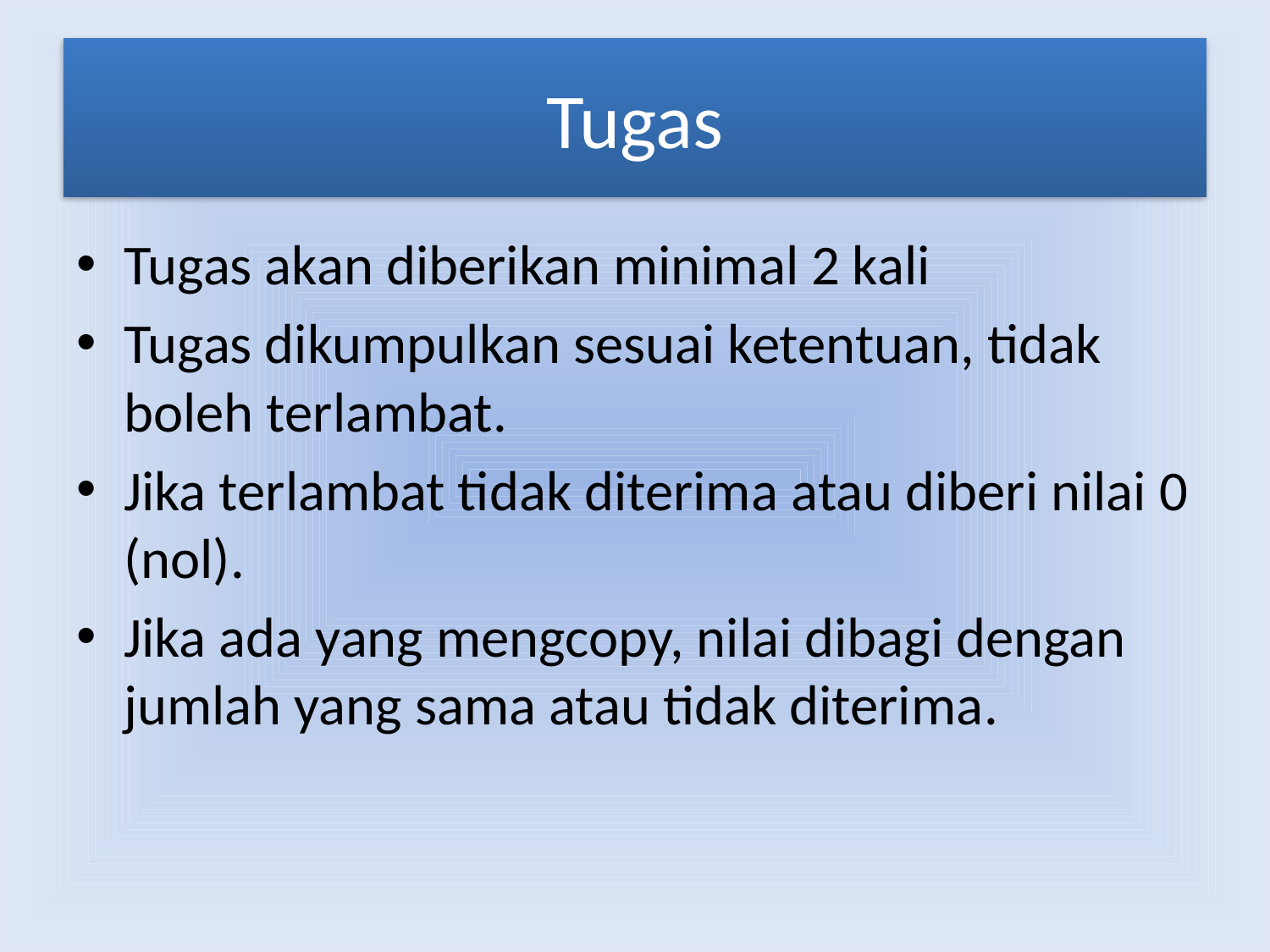

# Tugas
Tugas akan diberikan minimal 2 kali
Tugas dikumpulkan sesuai ketentuan, tidak boleh terlambat.
Jika terlambat tidak diterima atau diberi nilai 0 (nol).
Jika ada yang mengcopy, nilai dibagi dengan jumlah yang sama atau tidak diterima.